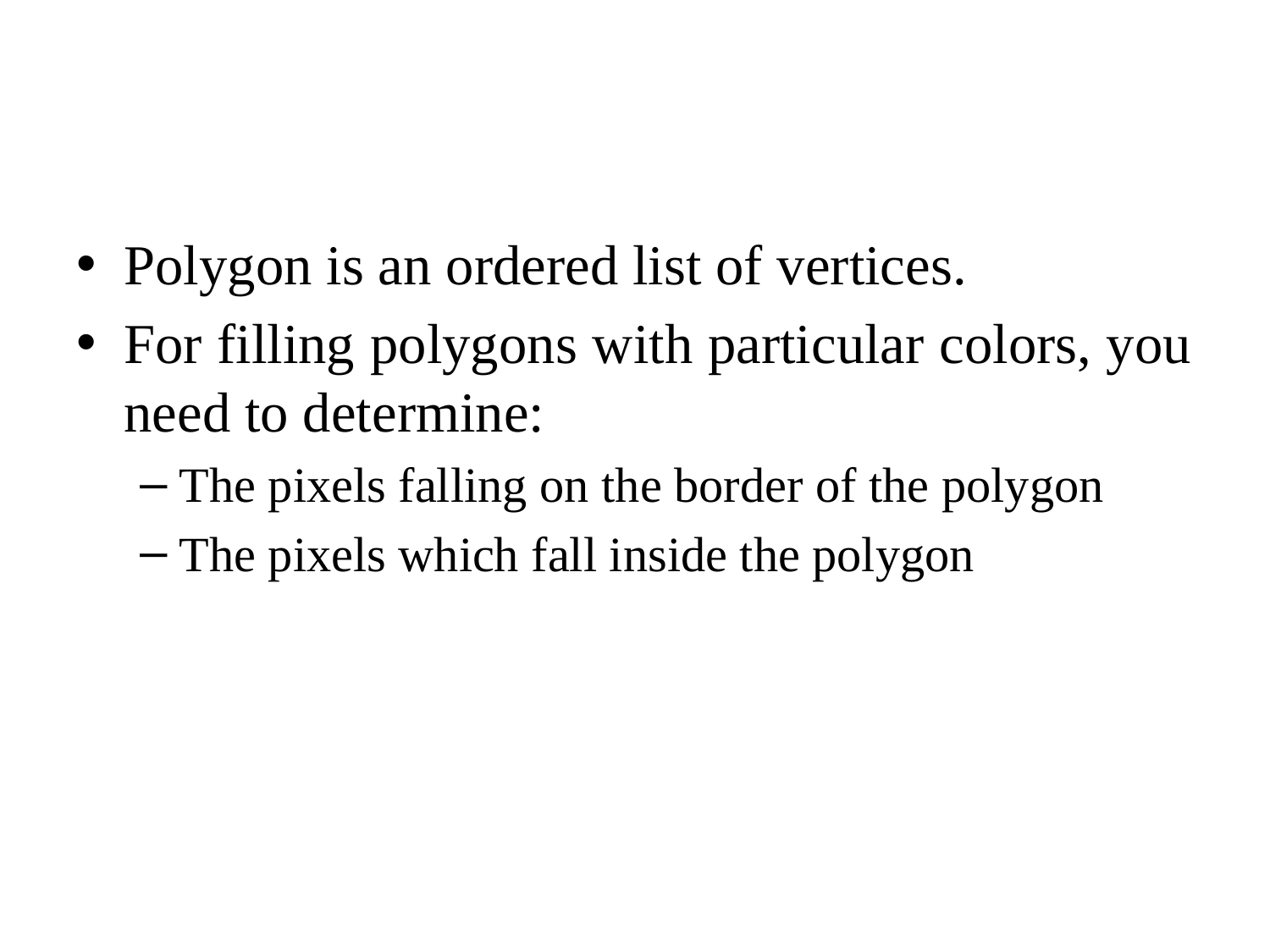

#
Polygon is an ordered list of vertices.
For filling polygons with particular colors, you need to determine:
The pixels falling on the border of the polygon
The pixels which fall inside the polygon